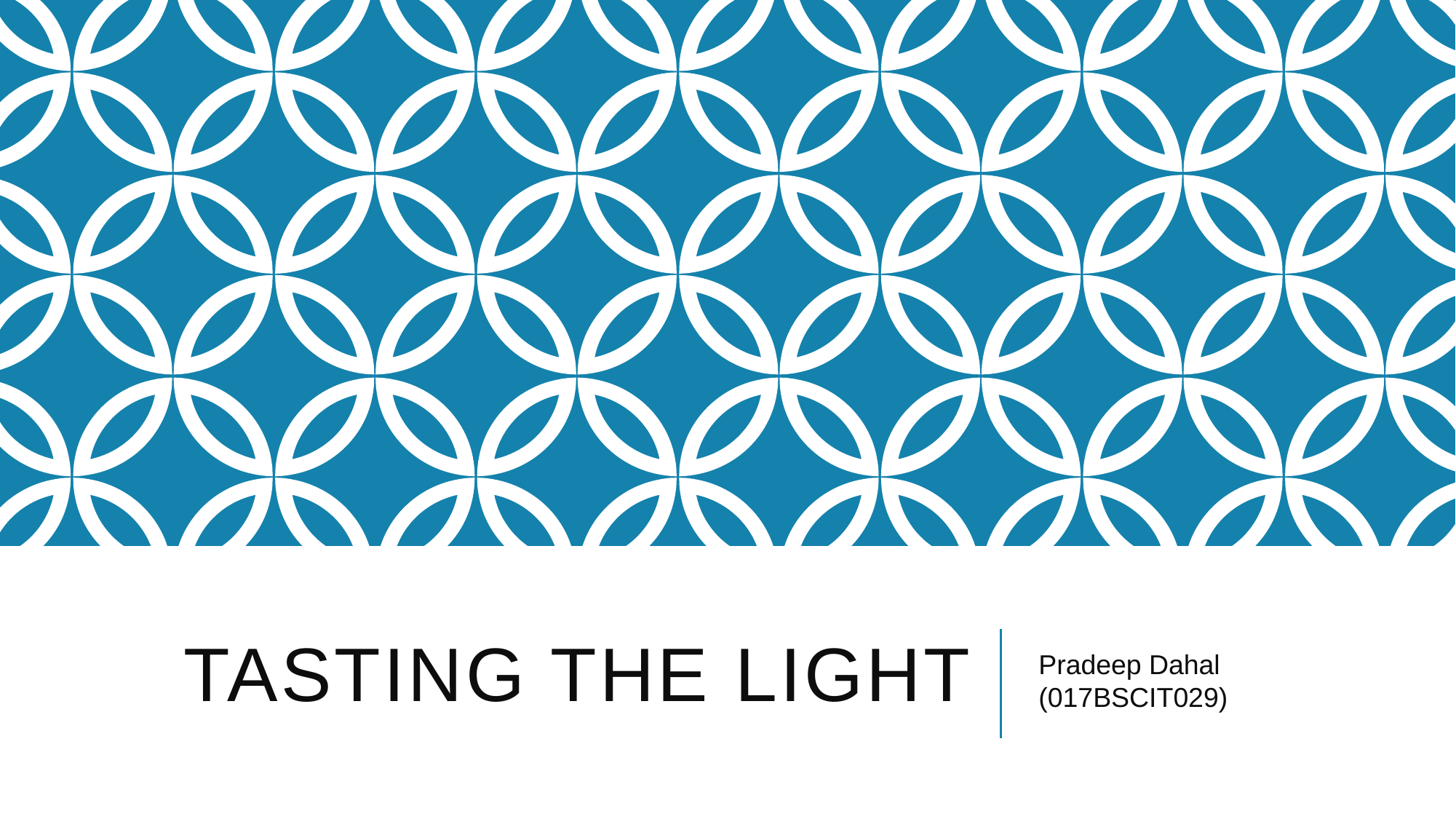

# Tasting the light
Pradeep Dahal (017BSCIT029)